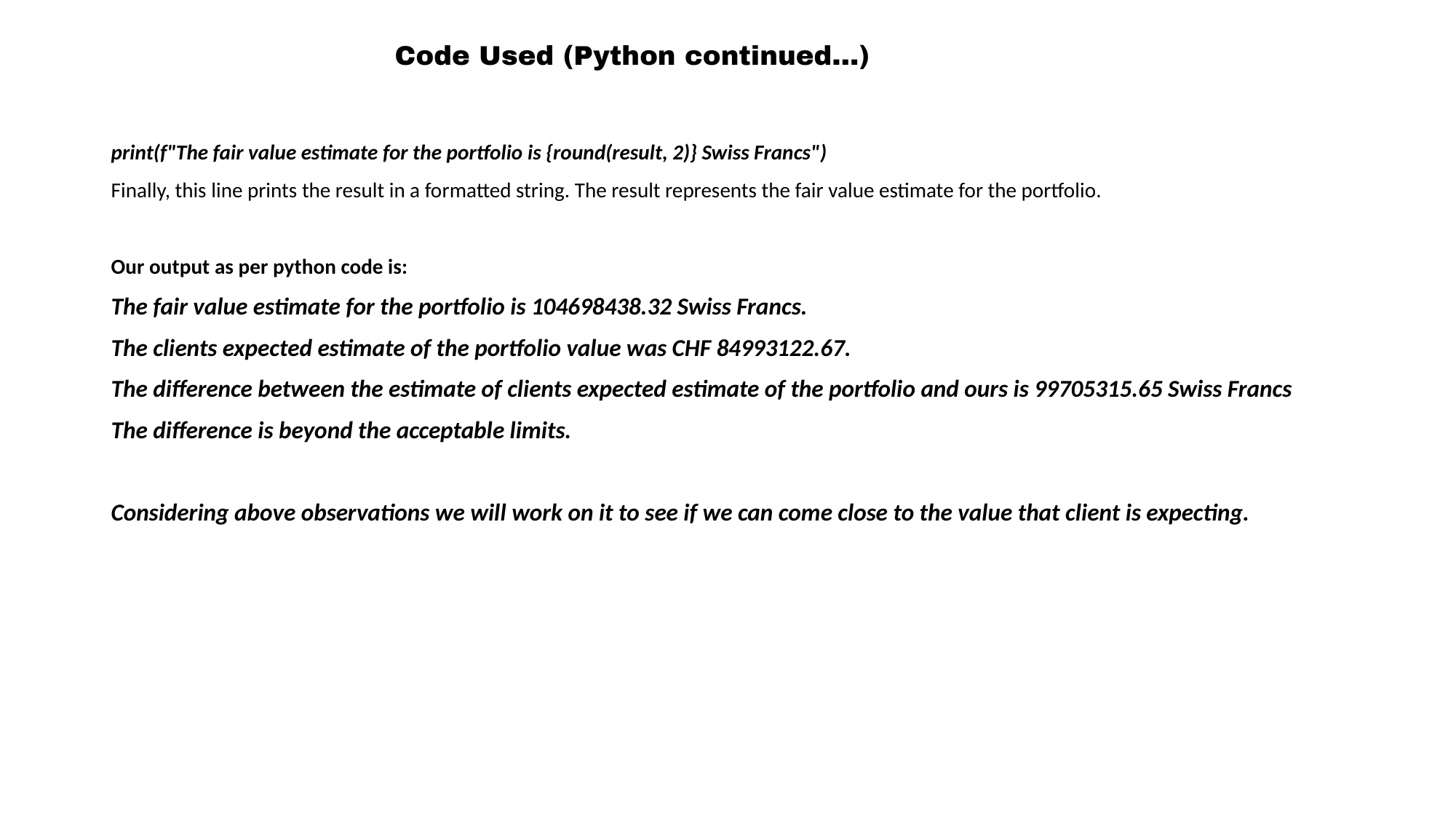

# Code Used (Python continued…)
print(f"The fair value estimate for the portfolio is {round(result, 2)} Swiss Francs")
Finally, this line prints the result in a formatted string. The result represents the fair value estimate for the portfolio.

Our output as per python code is:
The fair value estimate for the portfolio is 104698438.32 Swiss Francs.
The clients expected estimate of the portfolio value was CHF 84993122.67.
The difference between the estimate of clients expected estimate of the portfolio and ours is 99705315.65 Swiss Francs
The difference is beyond the acceptable limits.

Considering above observations we will work on it to see if we can come close to the value that client is expecting.